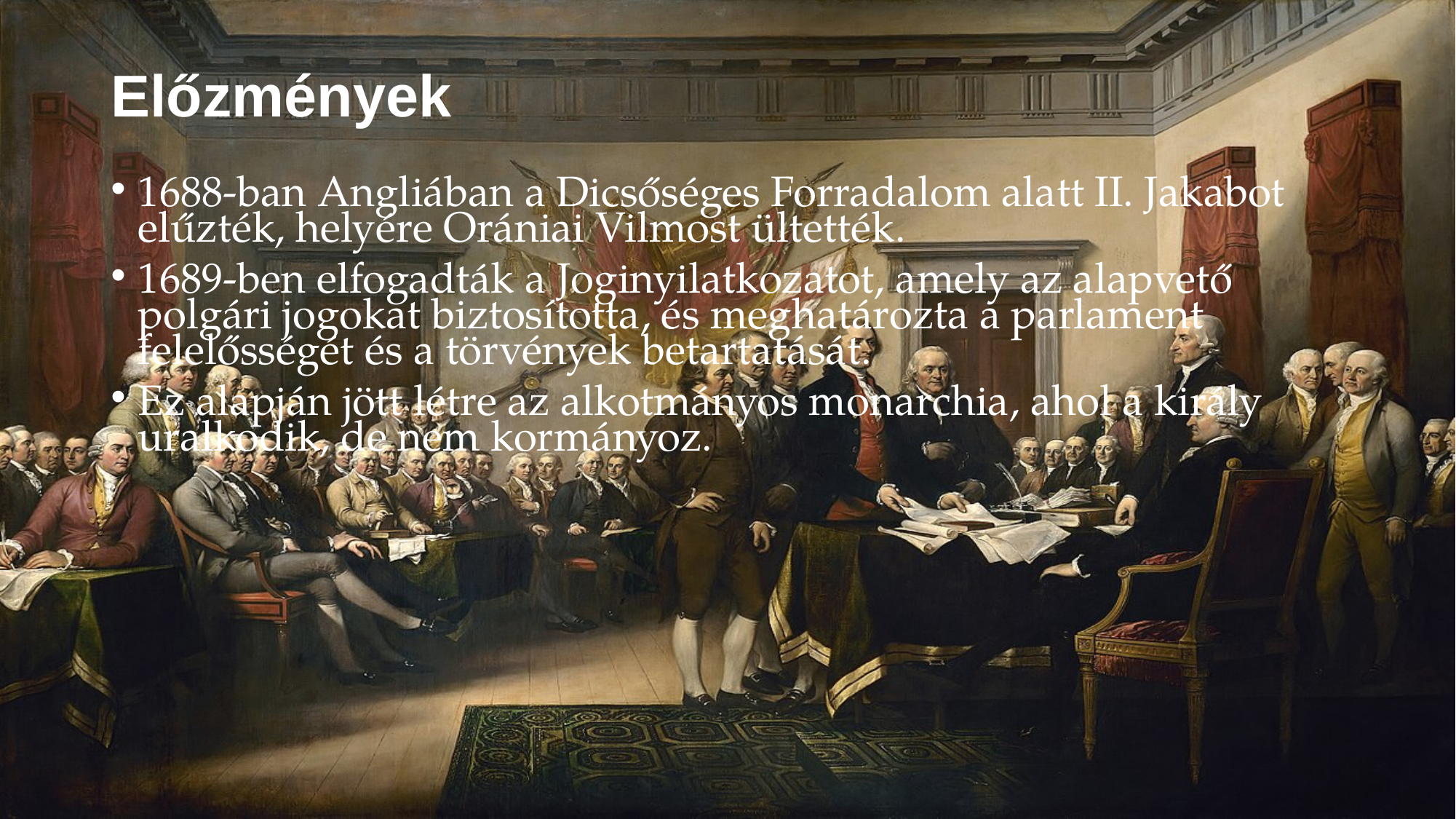

# Előzmények
1688-ban Angliában a Dicsőséges Forradalom alatt II. Jakabot elűzték, helyére Orániai Vilmost ültették.
1689-ben elfogadták a Joginyilatkozatot, amely az alapvető polgári jogokat biztosította, és meghatározta a parlament felelősségét és a törvények betartatását.
Ez alapján jött létre az alkotmányos monarchia, ahol a király uralkodik, de nem kormányoz.